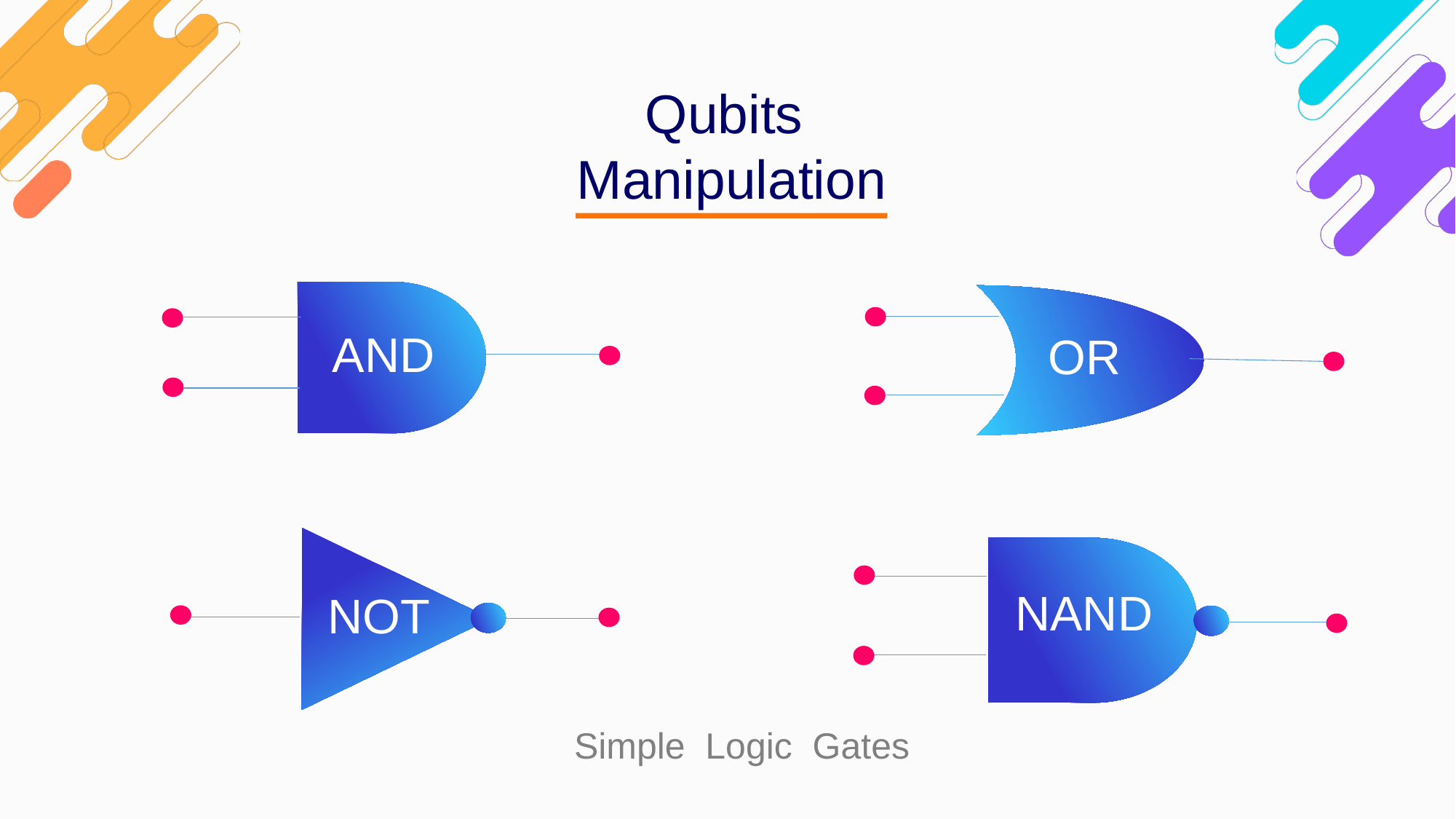

Qubits
 Manipulation

AND
  OR

NAND
NOT

Simple  Logic  Gates